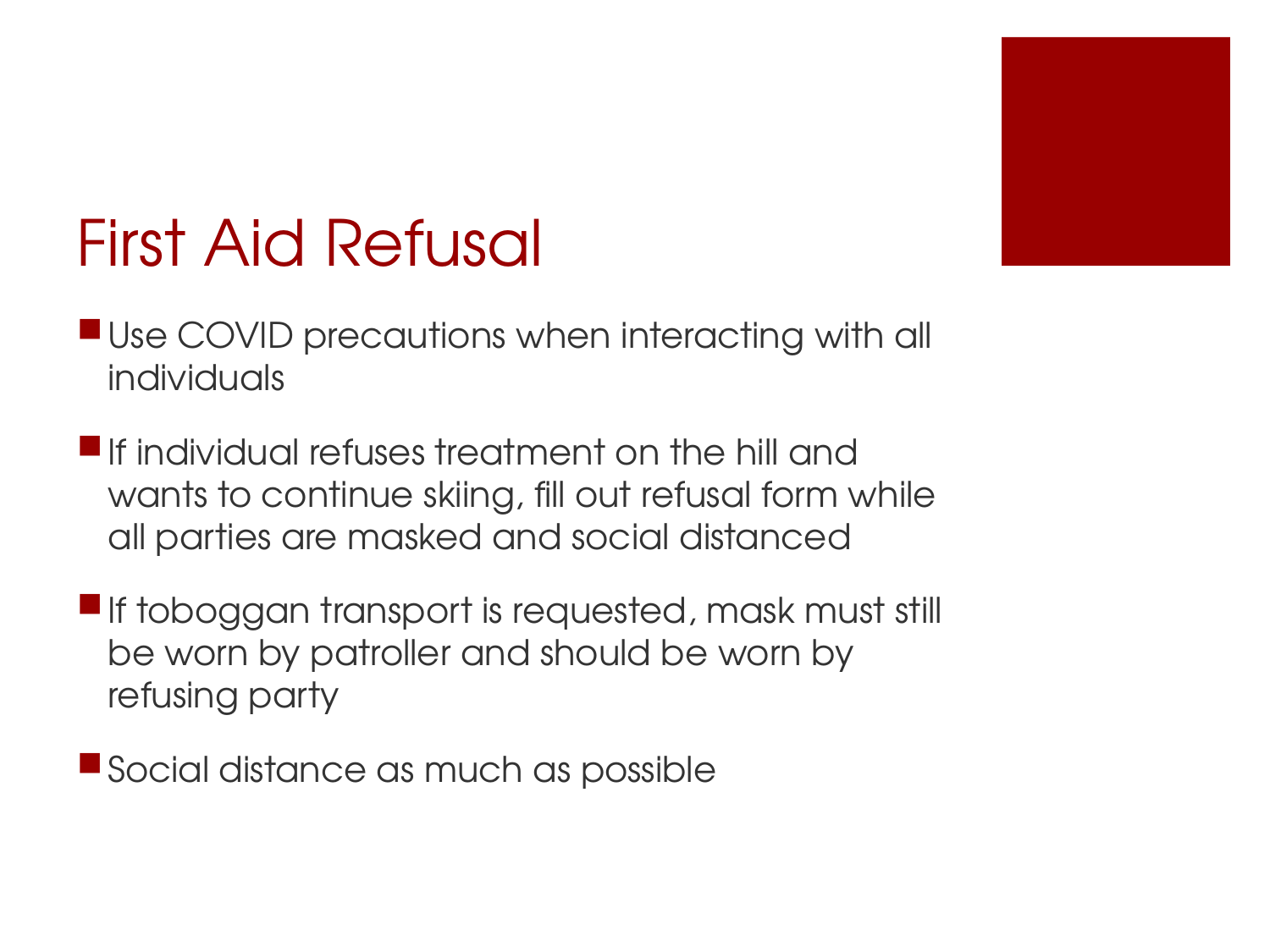

# First Aid Refusal
Use COVID precautions when interacting with all individuals
If individual refuses treatment on the hill and wants to continue skiing, fill out refusal form while all parties are masked and social distanced
If toboggan transport is requested, mask must still be worn by patroller and should be worn by refusing party
Social distance as much as possible